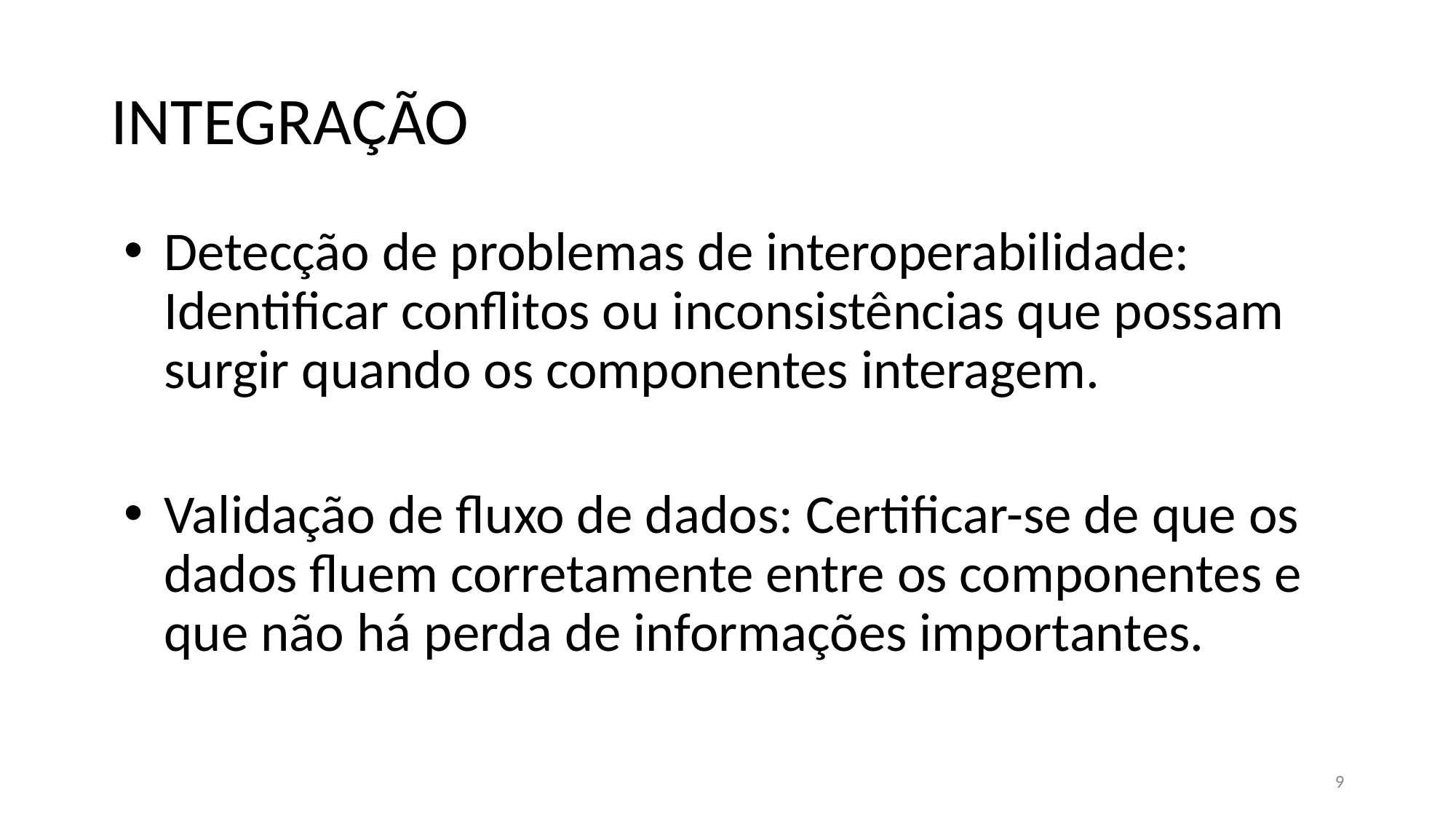

# INTEGRAÇÃO
Detecção de problemas de interoperabilidade: Identificar conflitos ou inconsistências que possam surgir quando os componentes interagem.

Validação de fluxo de dados: Certificar-se de que os dados fluem corretamente entre os componentes e que não há perda de informações importantes.
9